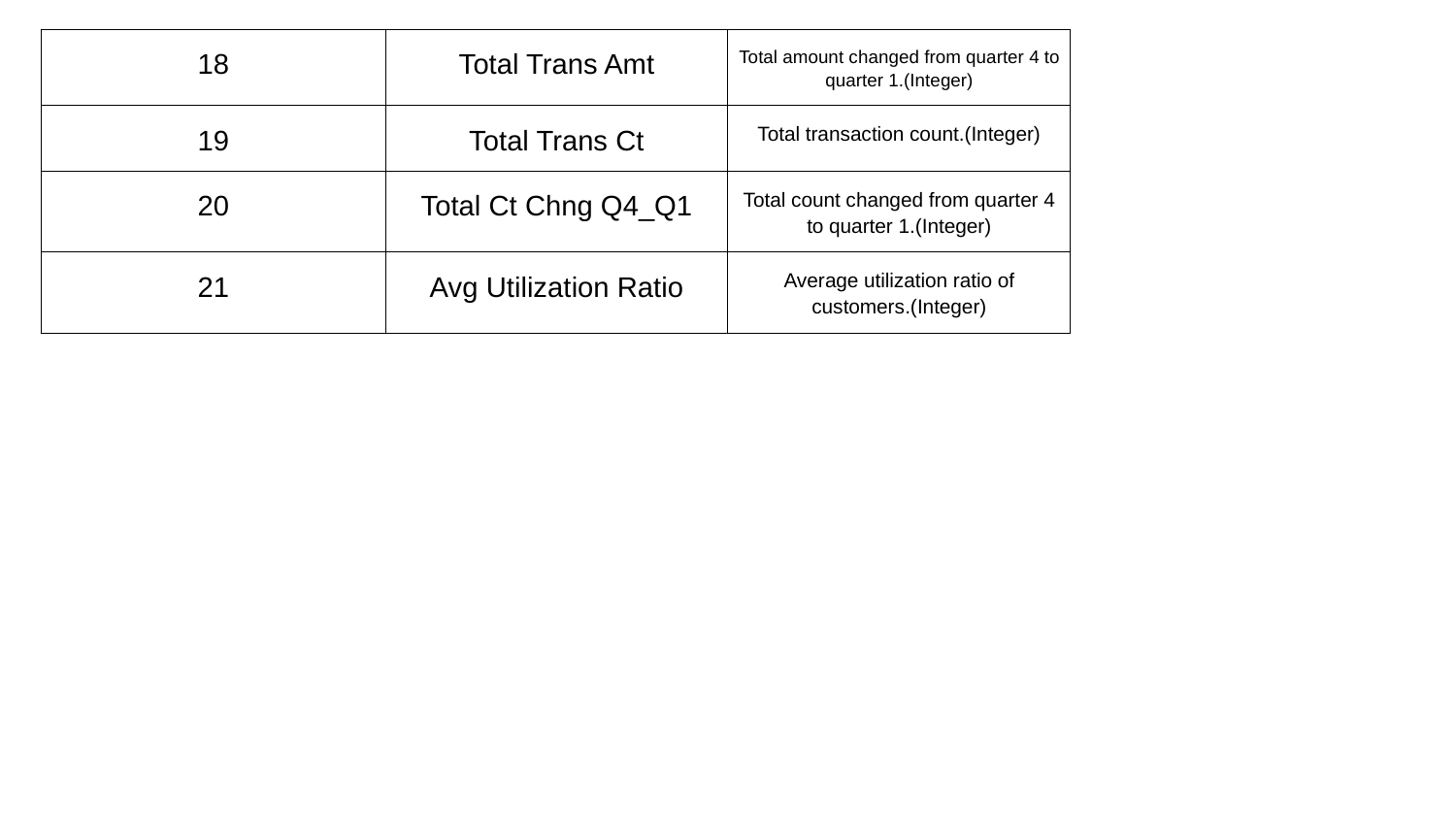

| 18 | Total Trans Amt | Total amount changed from quarter 4 to quarter 1.(Integer) |
| --- | --- | --- |
| 19 | Total Trans Ct | Total transaction count.(Integer) |
| 20 | Total Ct Chng Q4\_Q1 | Total count changed from quarter 4 to quarter 1.(Integer) |
| 21 | Avg Utilization Ratio | Average utilization ratio of customers.(Integer) |